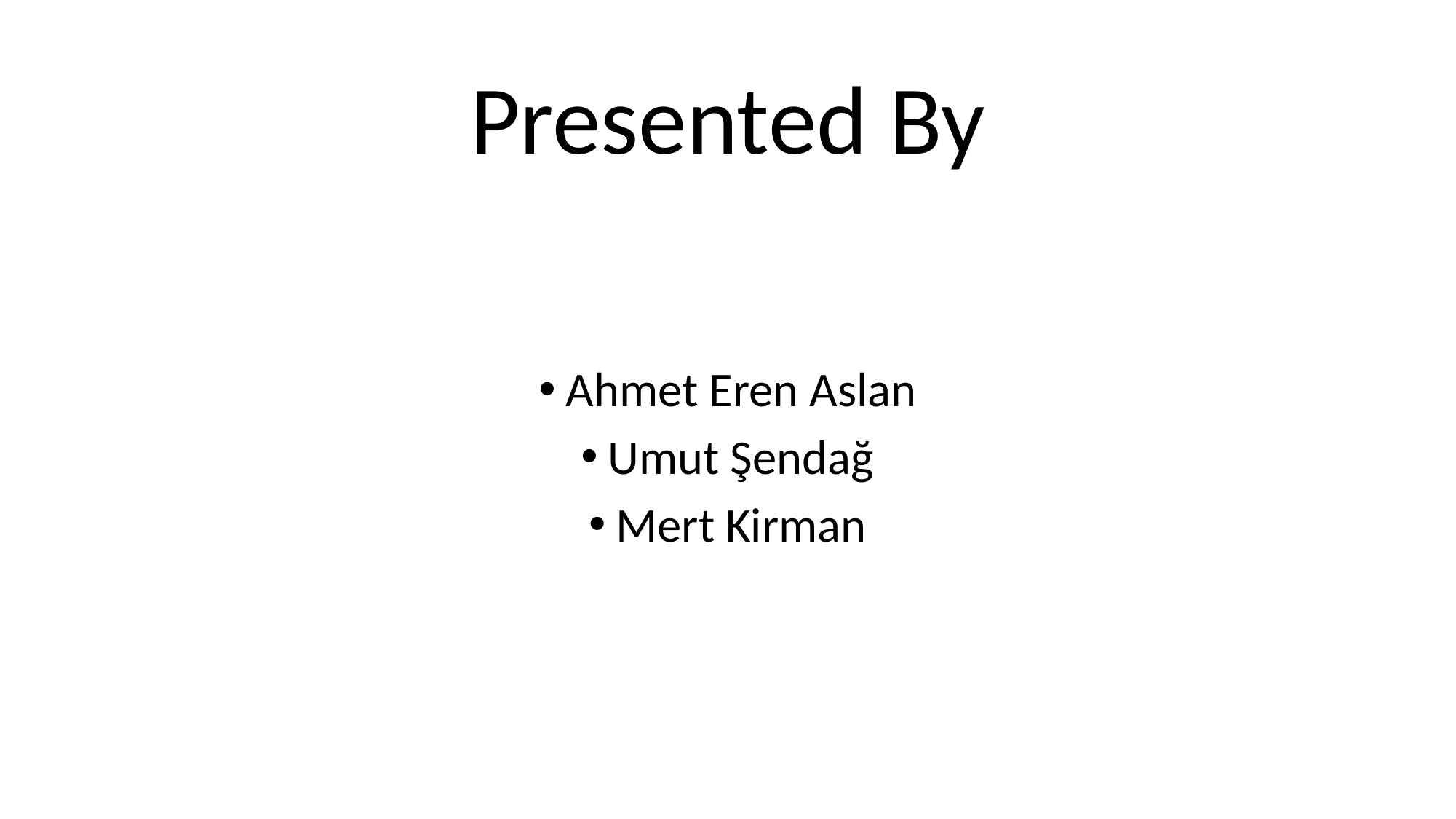

# Presented By

Ahmet Eren Aslan
Umut Şendağ
Mert Kirman